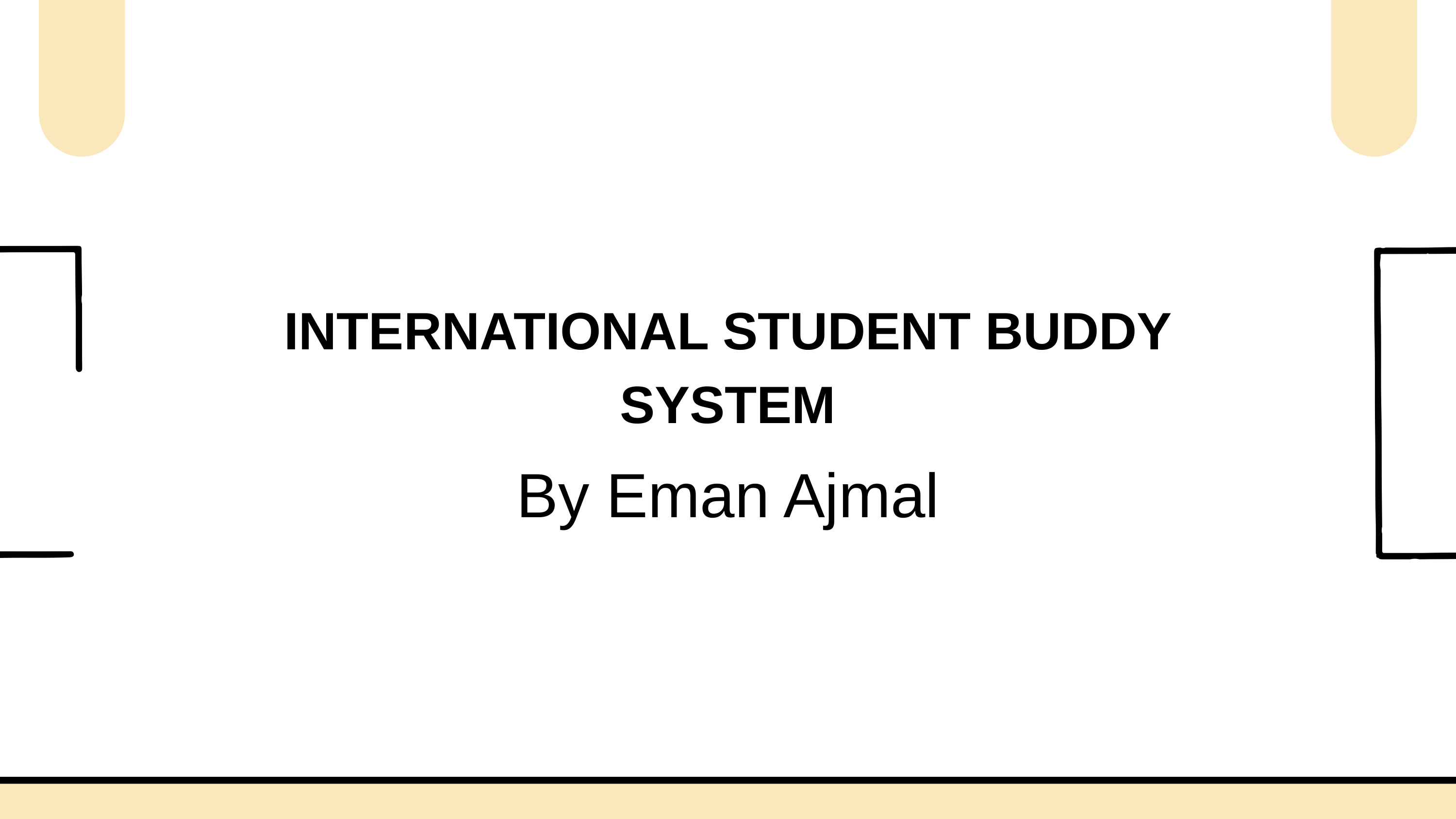

INTERNATIONAL STUDENT BUDDY SYSTEM
By Eman Ajmal